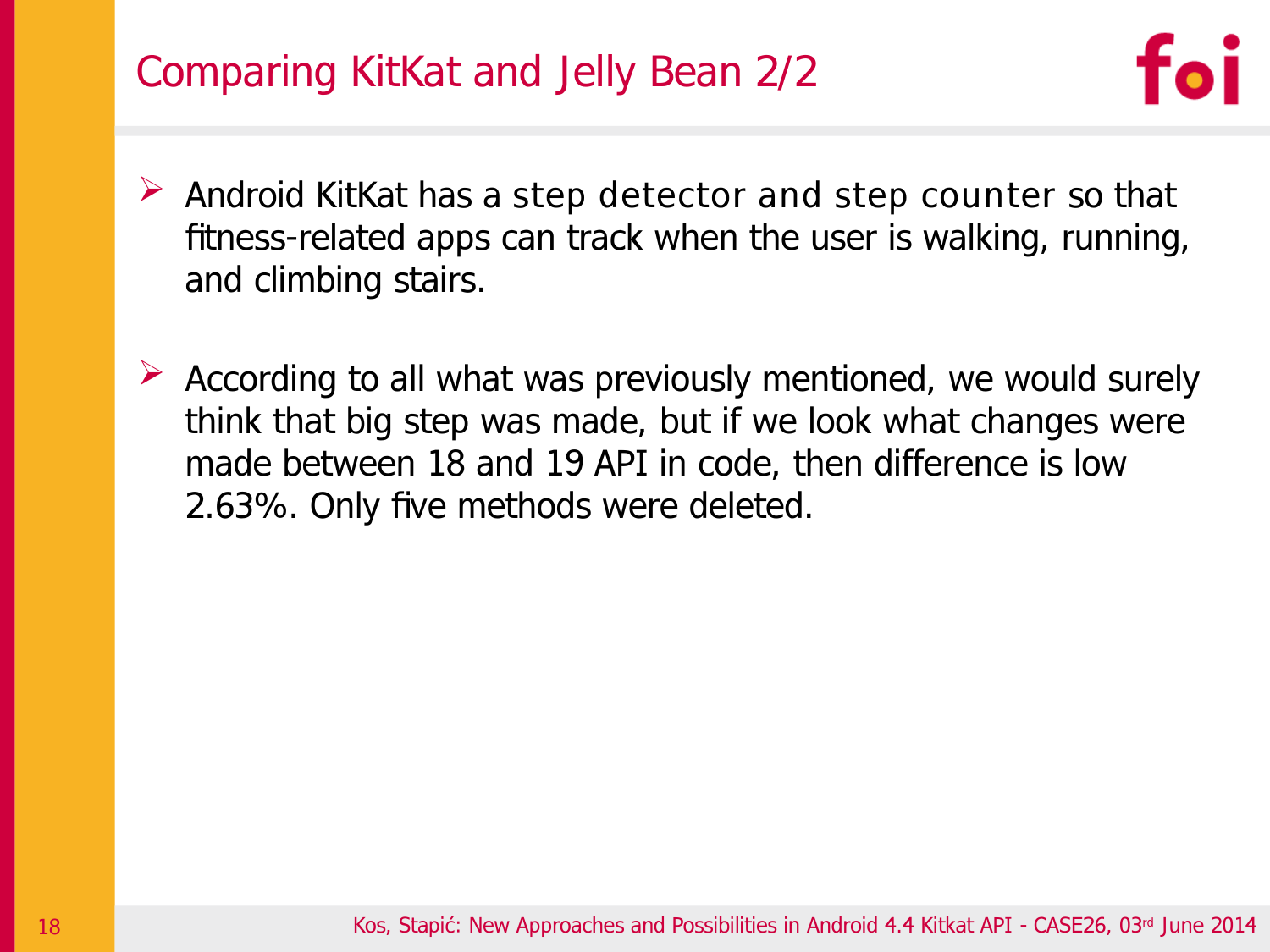

# Comparing KitKat and Jelly Bean 2/2
Android KitKat has a step detector and step counter so that fitness-related apps can track when the user is walking, running, and climbing stairs.

According to all what was previously mentioned, we would surely think that big step was made, but if we look what changes were made between 18 and 19 API in code, then difference is low 2.63%. Only five methods were deleted.
Kos, Stapić: New Approaches and Possibilities in Android 4.4 Kitkat API - CASE26, 03rd June 2014
18